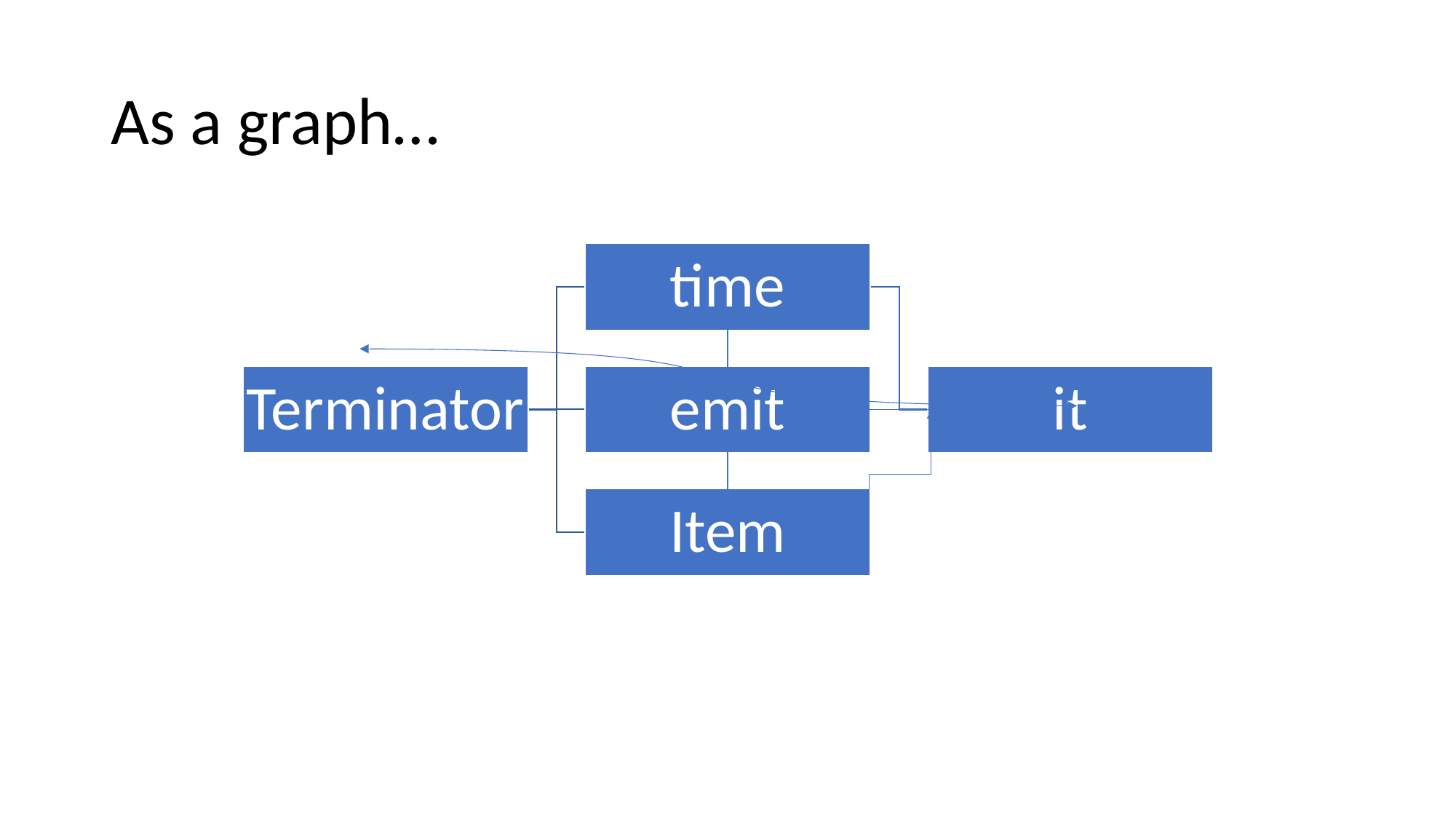

# As a graph…
Terminator
time
it
emit
Item